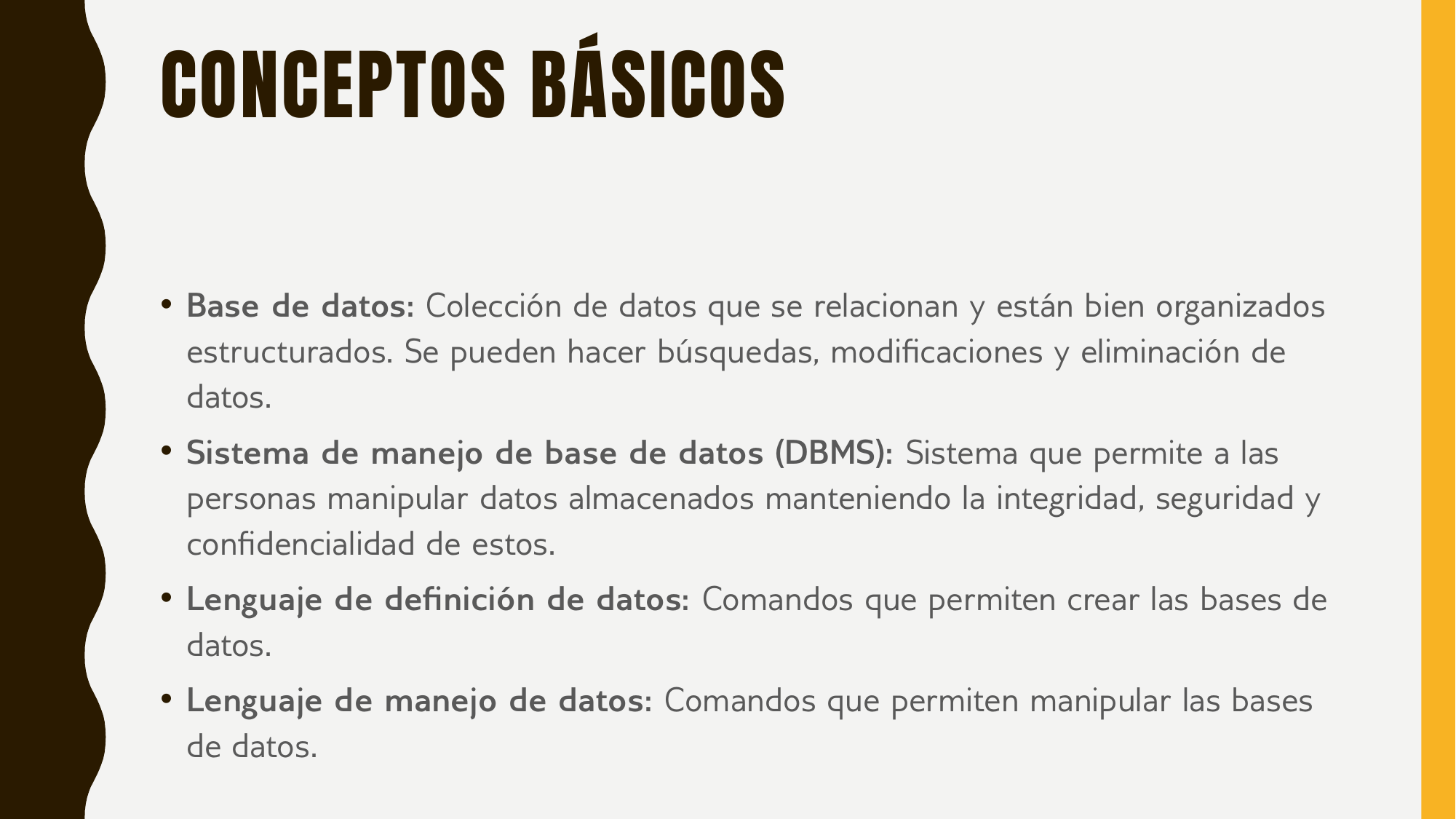

# Conceptos básicos
Base de datos: Colección de datos que se relacionan y están bien organizados estructurados. Se pueden hacer búsquedas, modificaciones y eliminación de datos.
Sistema de manejo de base de datos (DBMS): Sistema que permite a las personas manipular datos almacenados manteniendo la integridad, seguridad y confidencialidad de estos.
Lenguaje de definición de datos: Comandos que permiten crear las bases de datos.
Lenguaje de manejo de datos: Comandos que permiten manipular las bases de datos.